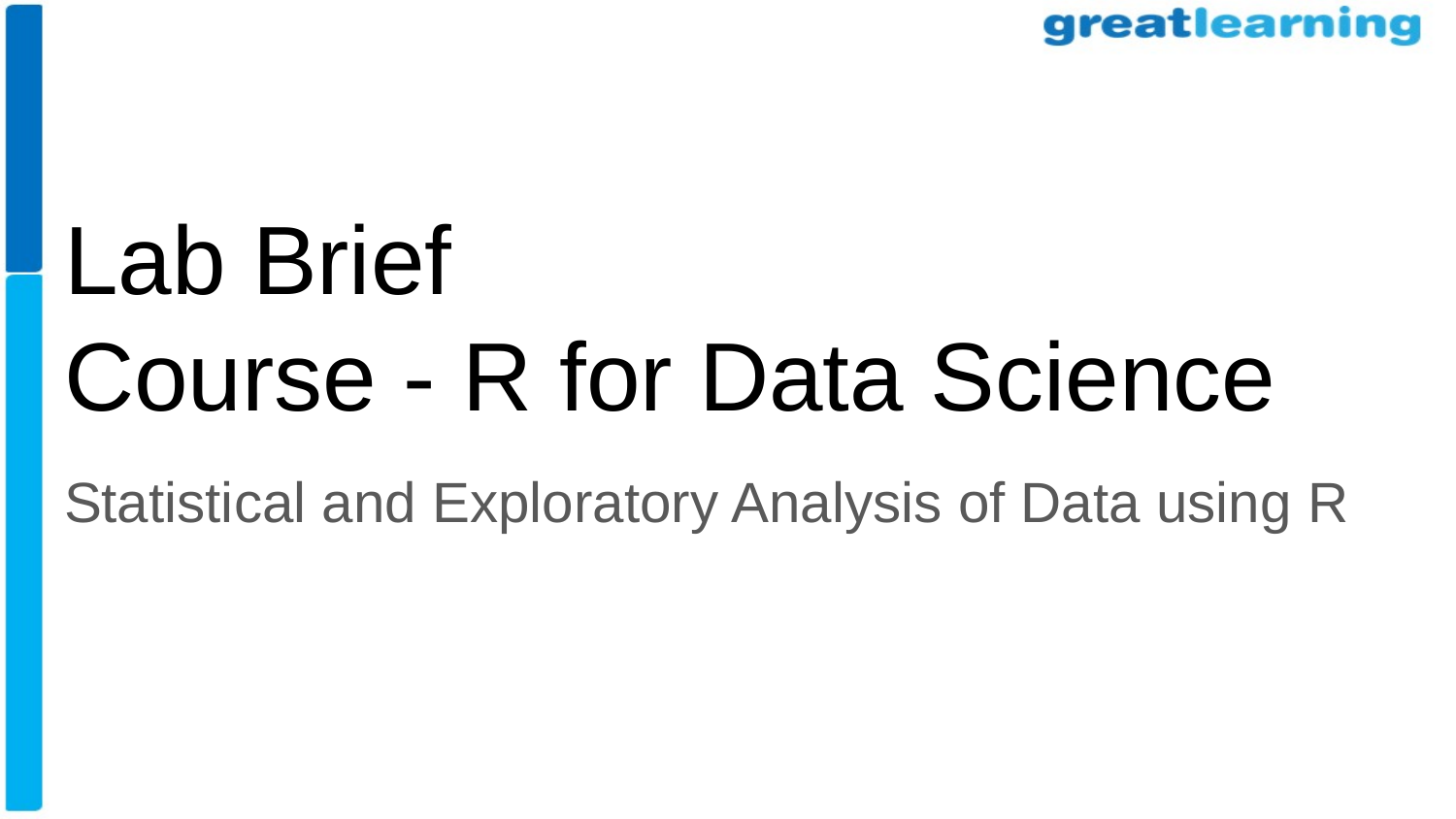

# Lab Brief
Course - R for Data Science
Statistical and Exploratory Analysis of Data using R